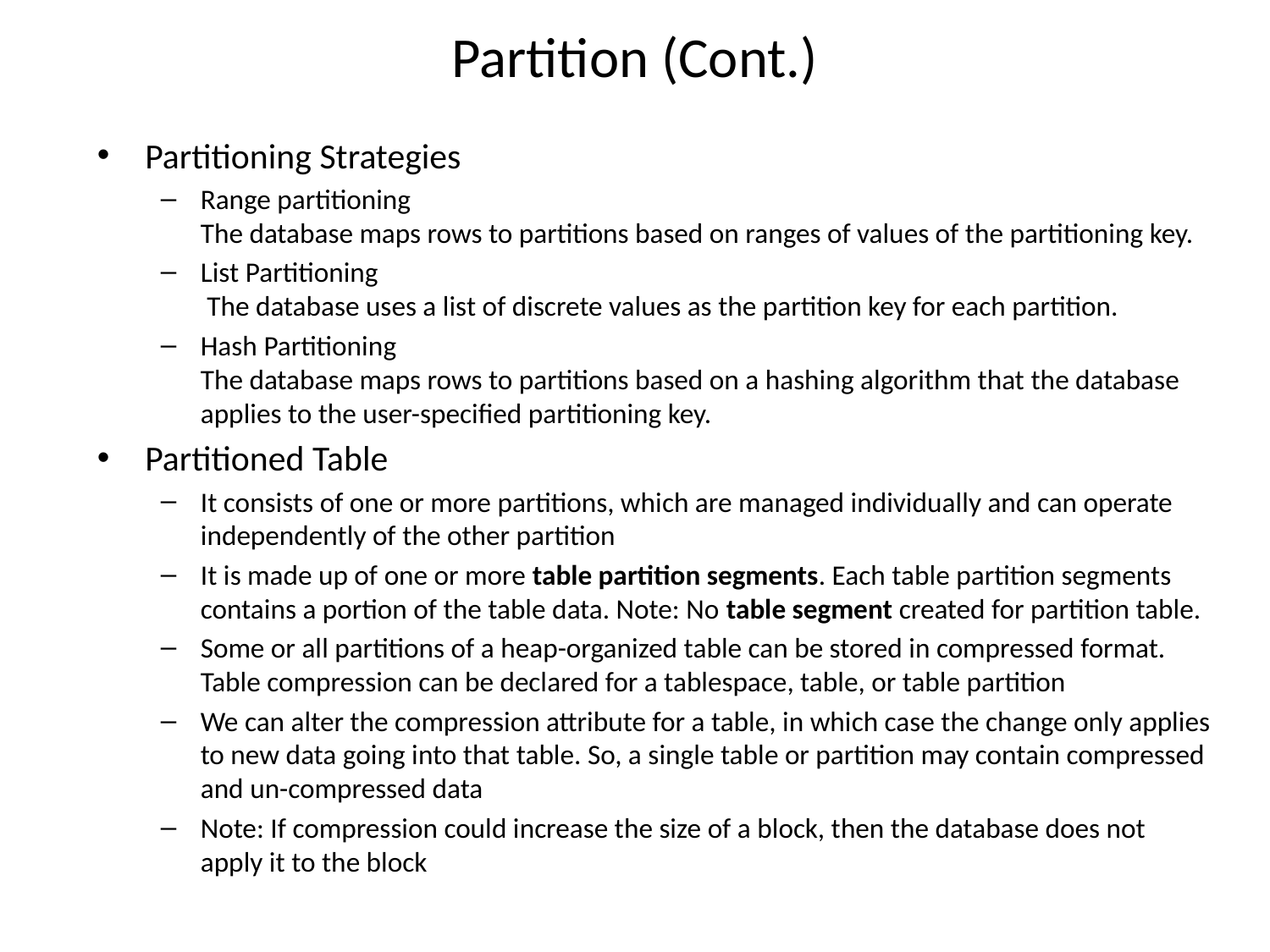

# Partition (Cont.)
Partitioning Strategies
Range partitioning
The database maps rows to partitions based on ranges of values of the partitioning key.
List Partitioning
 The database uses a list of discrete values as the partition key for each partition.
Hash Partitioning
The database maps rows to partitions based on a hashing algorithm that the database applies to the user-specified partitioning key.
Partitioned Table
It consists of one or more partitions, which are managed individually and can operate independently of the other partition
It is made up of one or more table partition segments. Each table partition segments contains a portion of the table data. Note: No table segment created for partition table.
Some or all partitions of a heap-organized table can be stored in compressed format. Table compression can be declared for a tablespace, table, or table partition
We can alter the compression attribute for a table, in which case the change only applies to new data going into that table. So, a single table or partition may contain compressed and un-compressed data
Note: If compression could increase the size of a block, then the database does not apply it to the block